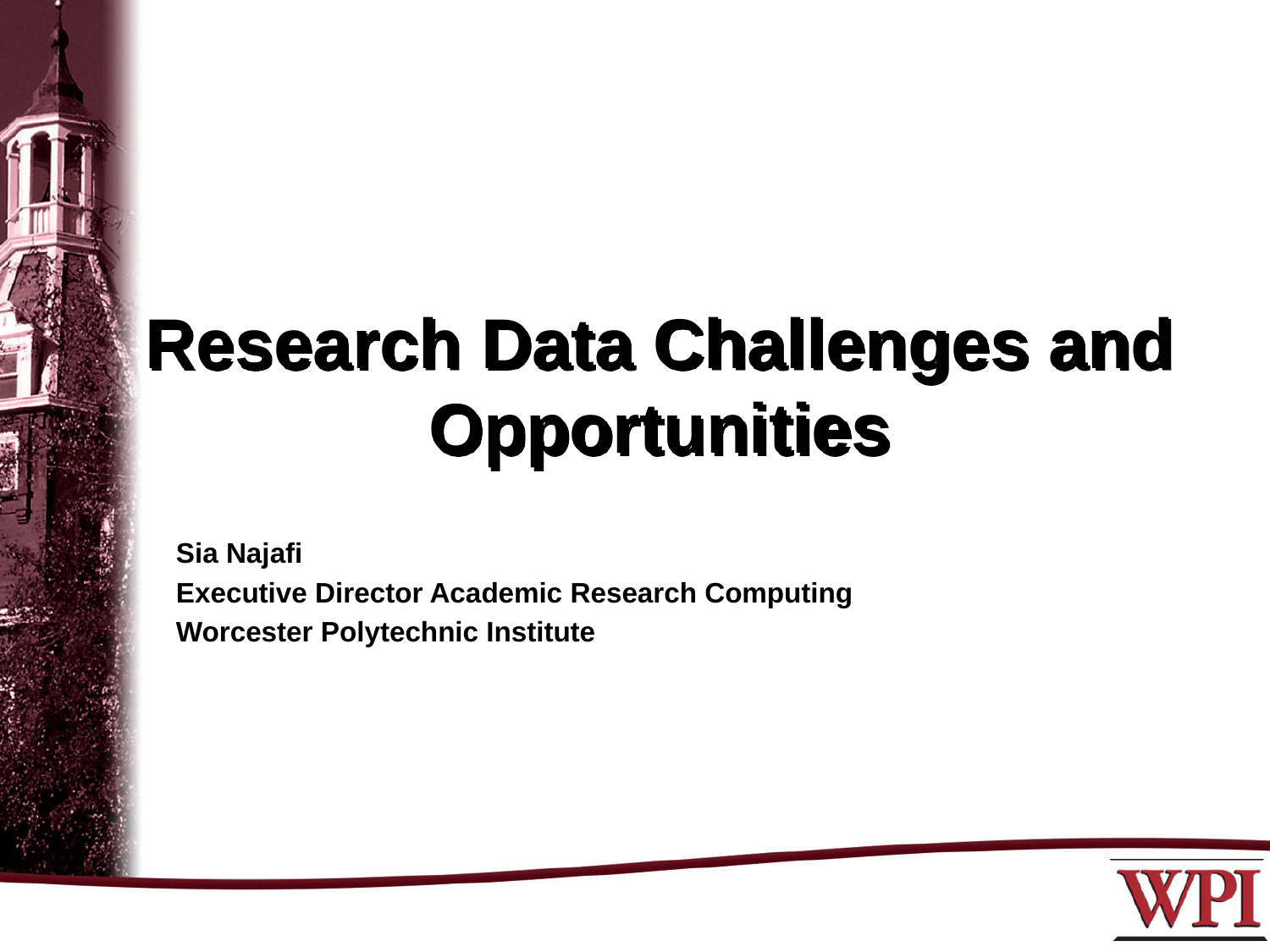

# Research Data Challenges and Opportunities
Sia Najafi
Executive Director Academic Research Computing
Worcester Polytechnic Institute